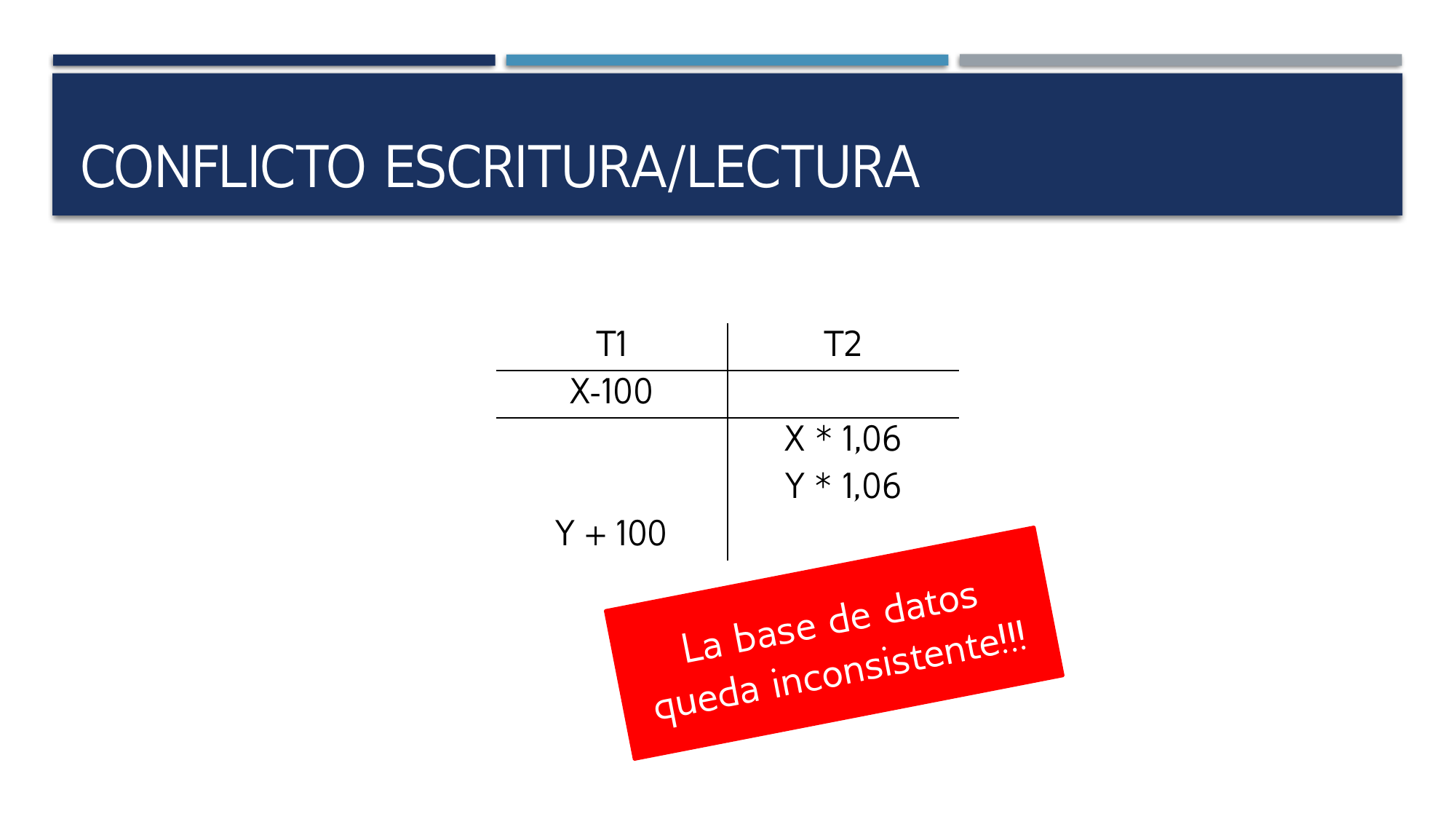

# Conflicto escritura/lectura
| T1 | T2 |
| --- | --- |
| X-100 |  |
|  | X \* 1,06 |
|  | Y \* 1,06 |
| Y + 100 |  |
La base de datos queda inconsistente!!!